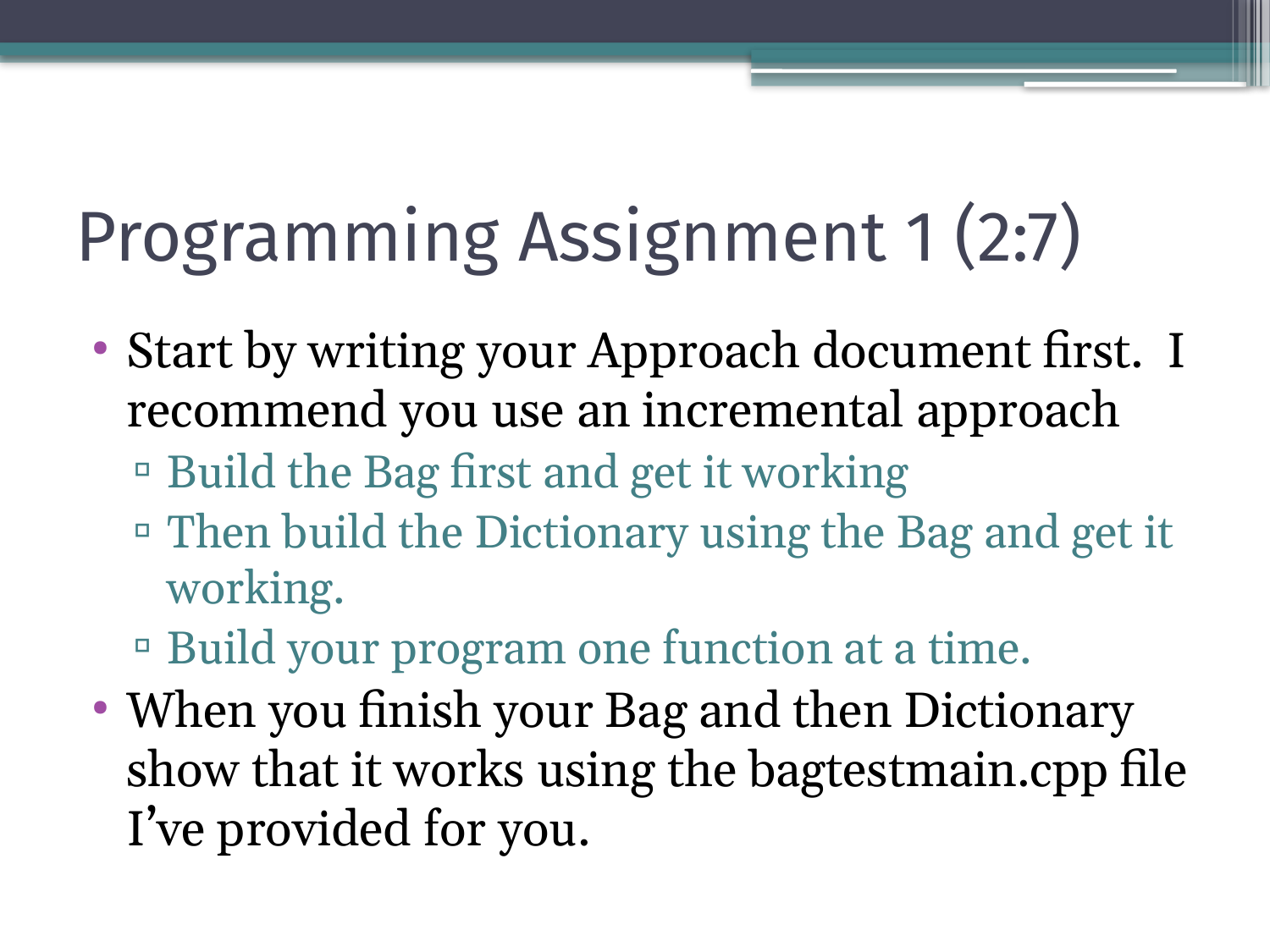

# Programming Assignment 1 (2:7)
Start by writing your Approach document first.  I recommend you use an incremental approach
Build the Bag first and get it working
Then build the Dictionary using the Bag and get it working.
Build your program one function at a time.
When you finish your Bag and then Dictionary show that it works using the bagtestmain.cpp file I’ve provided for you.